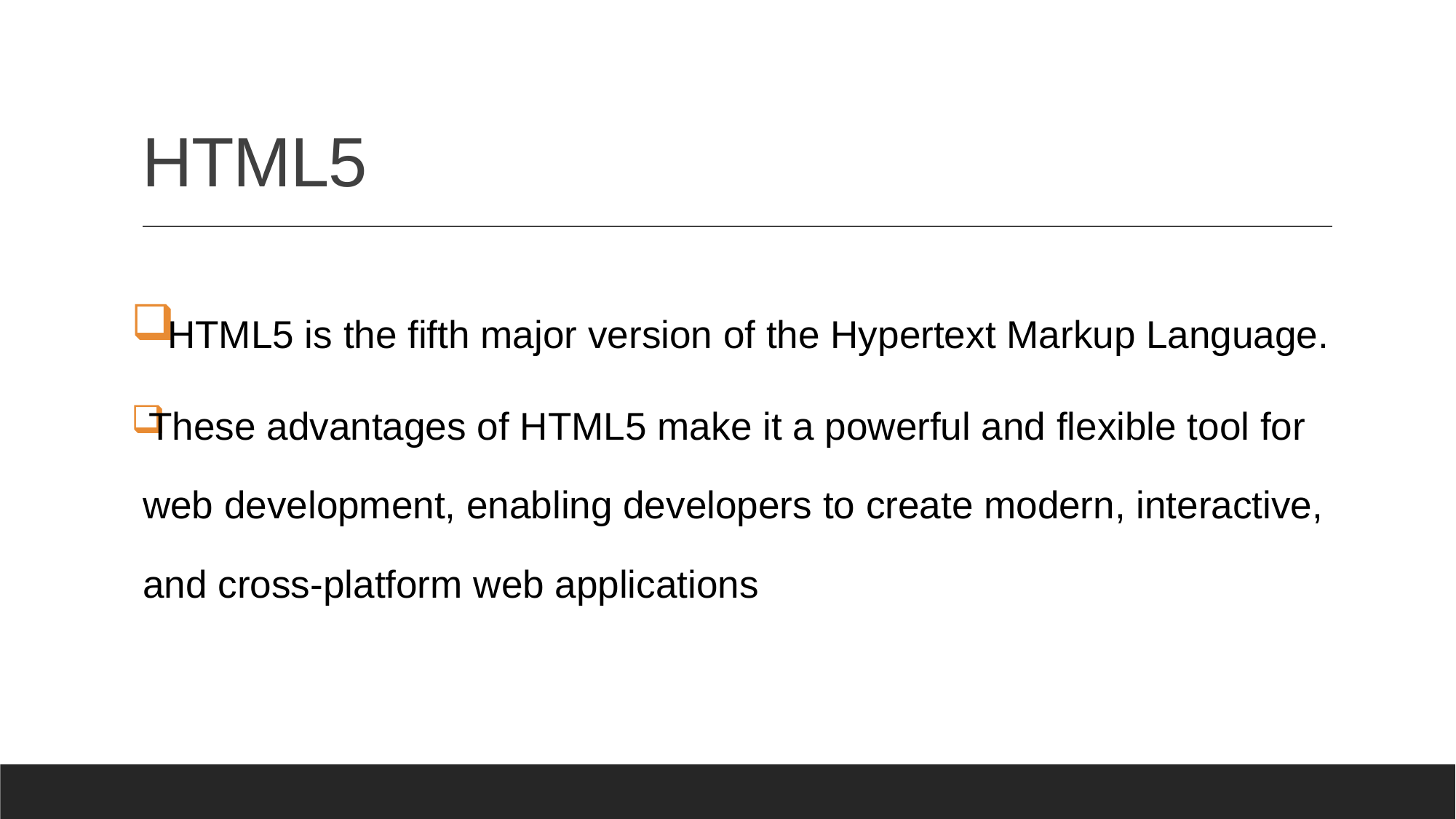

# HTML5
 HTML5 is the fifth major version of the Hypertext Markup Language.
These advantages of HTML5 make it a powerful and flexible tool for web development, enabling developers to create modern, interactive, and cross-platform web applications